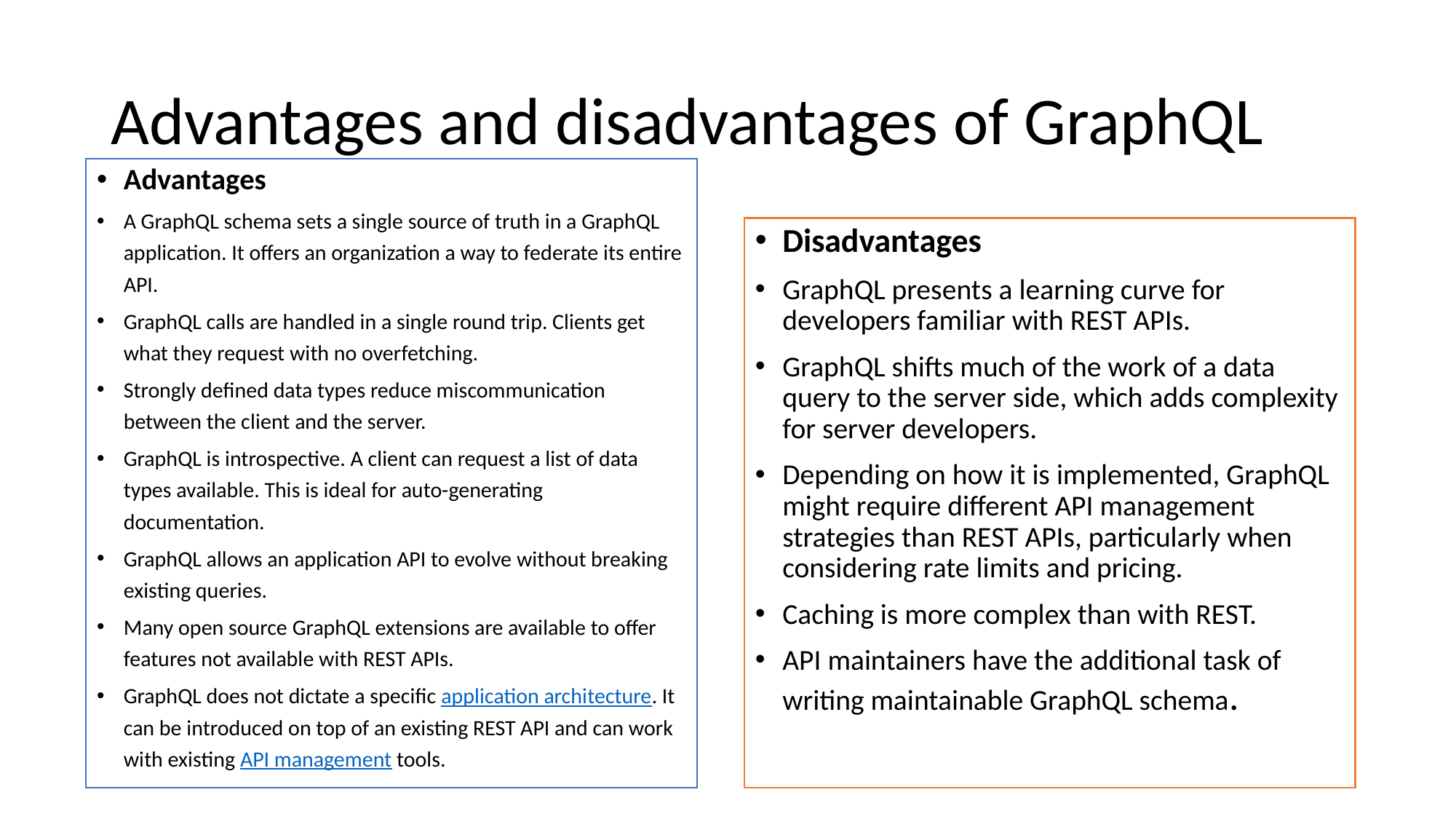

# Advantages and disadvantages of GraphQL
Advantages
A GraphQL schema sets a single source of truth in a GraphQL application. It offers an organization a way to federate its entire API.
GraphQL calls are handled in a single round trip. Clients get what they request with no overfetching.
Strongly defined data types reduce miscommunication between the client and the server.
GraphQL is introspective. A client can request a list of data types available. This is ideal for auto-generating documentation.
GraphQL allows an application API to evolve without breaking existing queries.
Many open source GraphQL extensions are available to offer features not available with REST APIs.
GraphQL does not dictate a specific application architecture. It can be introduced on top of an existing REST API and can work with existing API management tools.

Disadvantages
GraphQL presents a learning curve for developers familiar with REST APIs.
GraphQL shifts much of the work of a data query to the server side, which adds complexity for server developers.
Depending on how it is implemented, GraphQL might require different API management strategies than REST APIs, particularly when considering rate limits and pricing.
Caching is more complex than with REST.
API maintainers have the additional task of writing maintainable GraphQL schema.